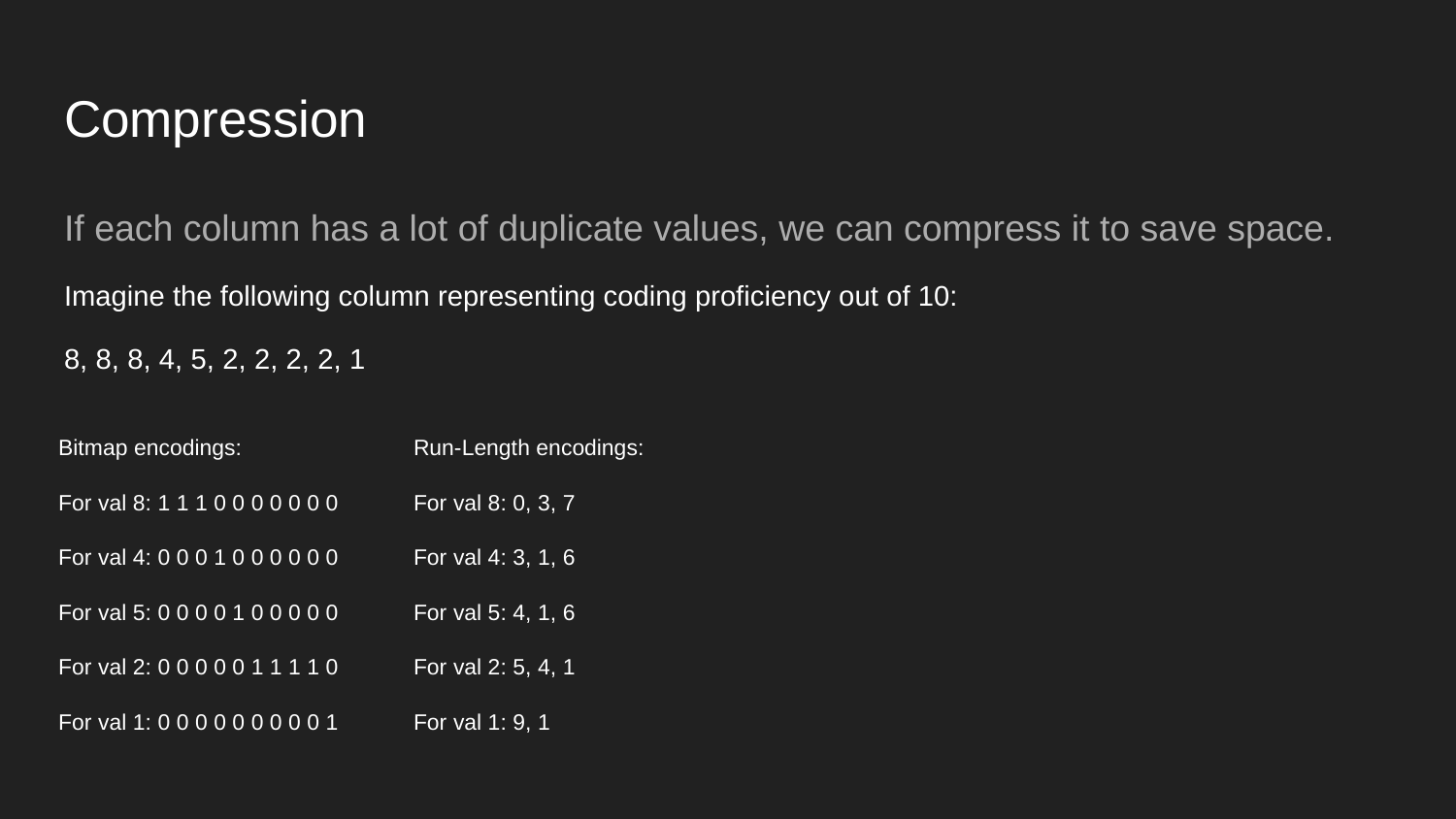

# Compression
If each column has a lot of duplicate values, we can compress it to save space.
Imagine the following column representing coding proficiency out of 10:
8, 8, 8, 4, 5, 2, 2, 2, 2, 1

Bitmap encodings:
For val 8: 1 1 1 0 0 0 0 0 0 0
For val 4: 0 0 0 1 0 0 0 0 0 0
For val 5: 0 0 0 0 1 0 0 0 0 0
For val 2: 0 0 0 0 0 1 1 1 1 0
For val 1: 0 0 0 0 0 0 0 0 0 1

Run-Length encodings:
For val 8: 0, 3, 7
For val 4: 3, 1, 6
For val 5: 4, 1, 6
For val 2: 5, 4, 1
For val 1: 9, 1